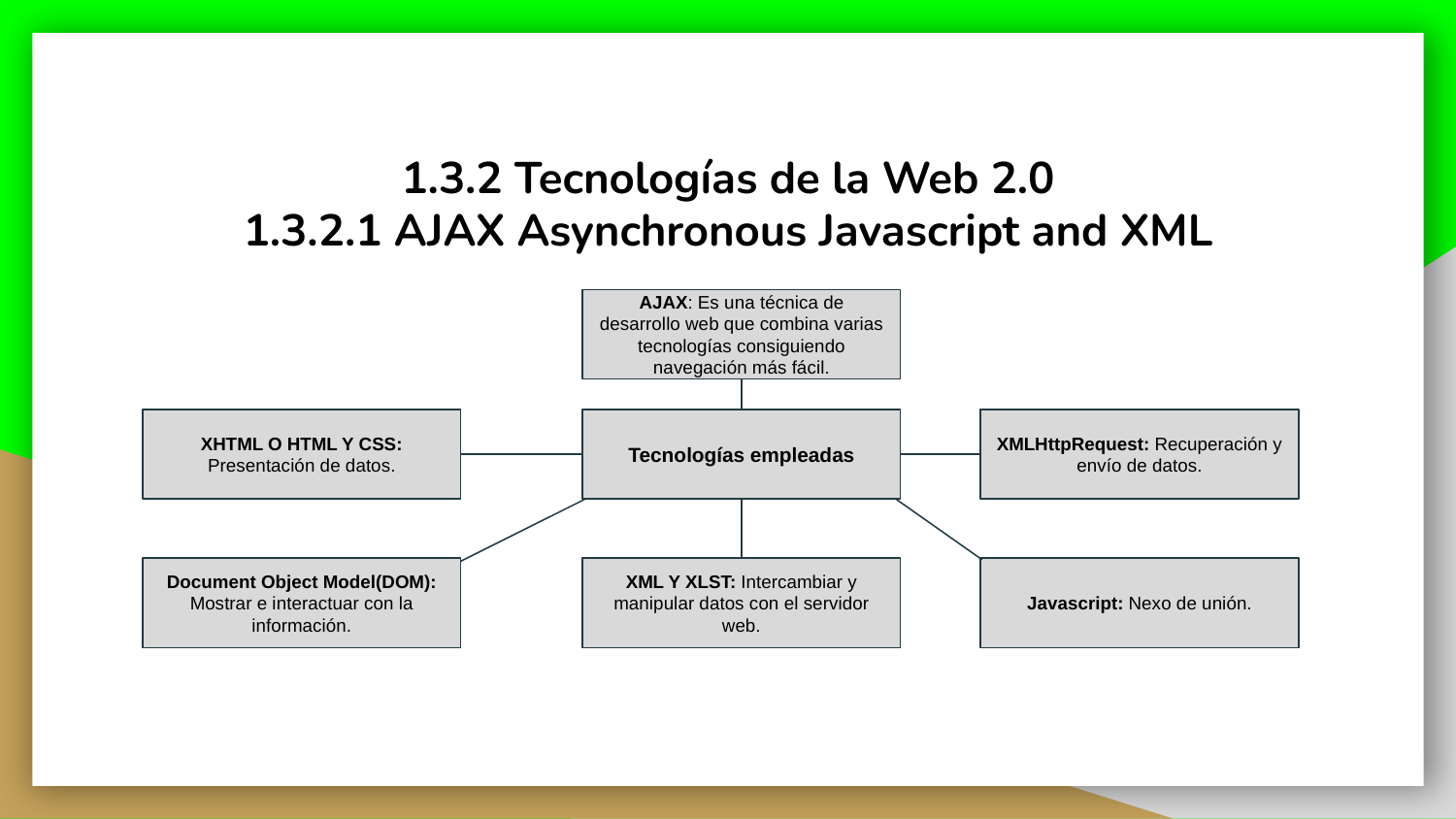

# 1.3.2 Tecnologías de la Web 2.0
1.3.2.1 AJAX Asynchronous Javascript and XML

AJAX: Es una técnica de desarrollo web que combina varias tecnologías consiguiendo navegación más fácil.
XHTML O HTML Y CSS: Presentación de datos.
Tecnologías empleadas
XMLHttpRequest: Recuperación y envío de datos.
Document Object Model(DOM): Mostrar e interactuar con la información.
XML Y XLST: Intercambiar y manipular datos con el servidor web.
Javascript: Nexo de unión.